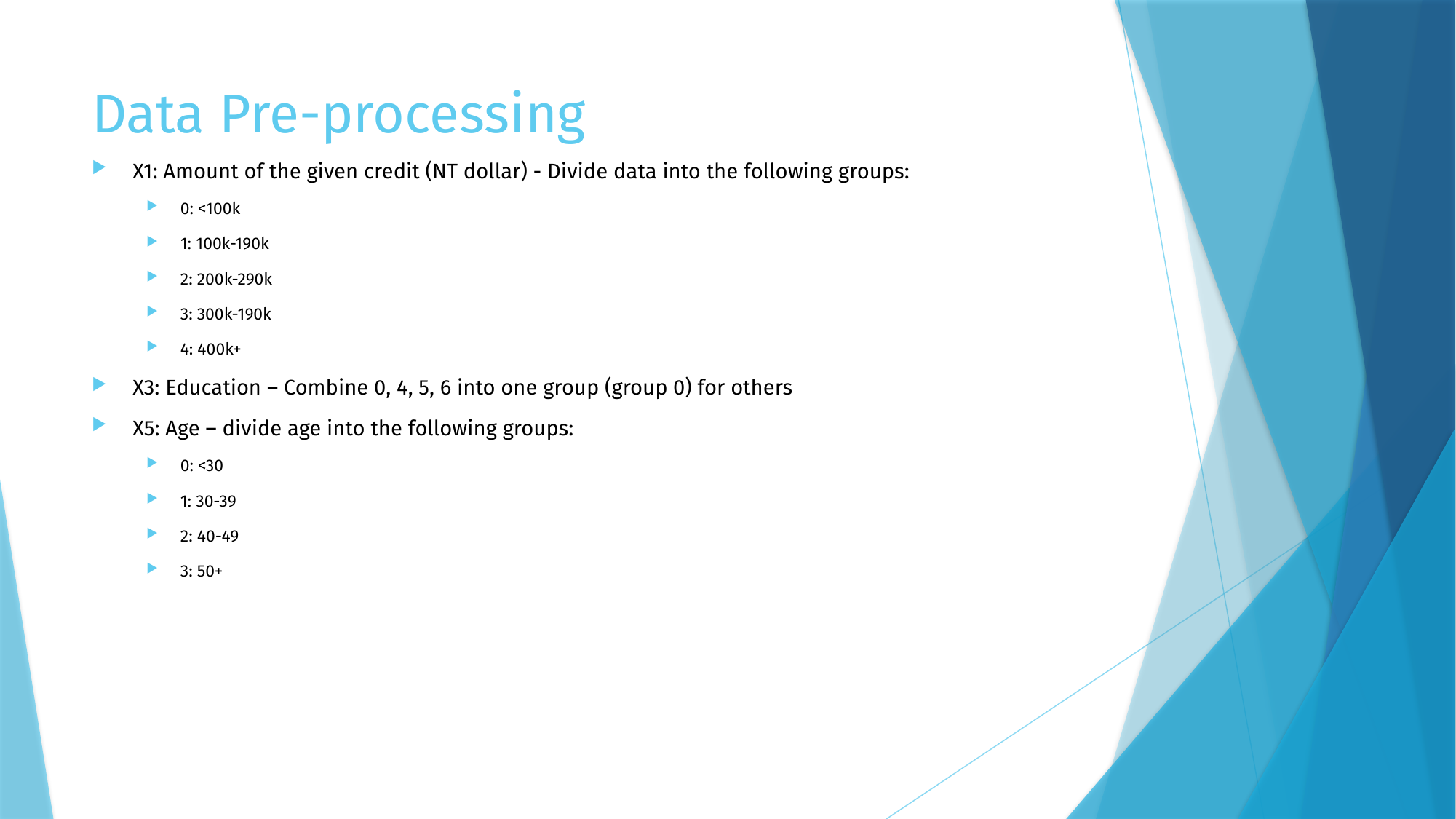

# Data Pre-processing
X1: Amount of the given credit (NT dollar) - Divide data into the following groups:
0: <100k
1: 100k-190k
2: 200k-290k
3: 300k-190k
4: 400k+
X3: Education – Combine 0, 4, 5, 6 into one group (group 0) for others
X5: Age – divide age into the following groups:
0: <30
1: 30-39
2: 40-49
3: 50+